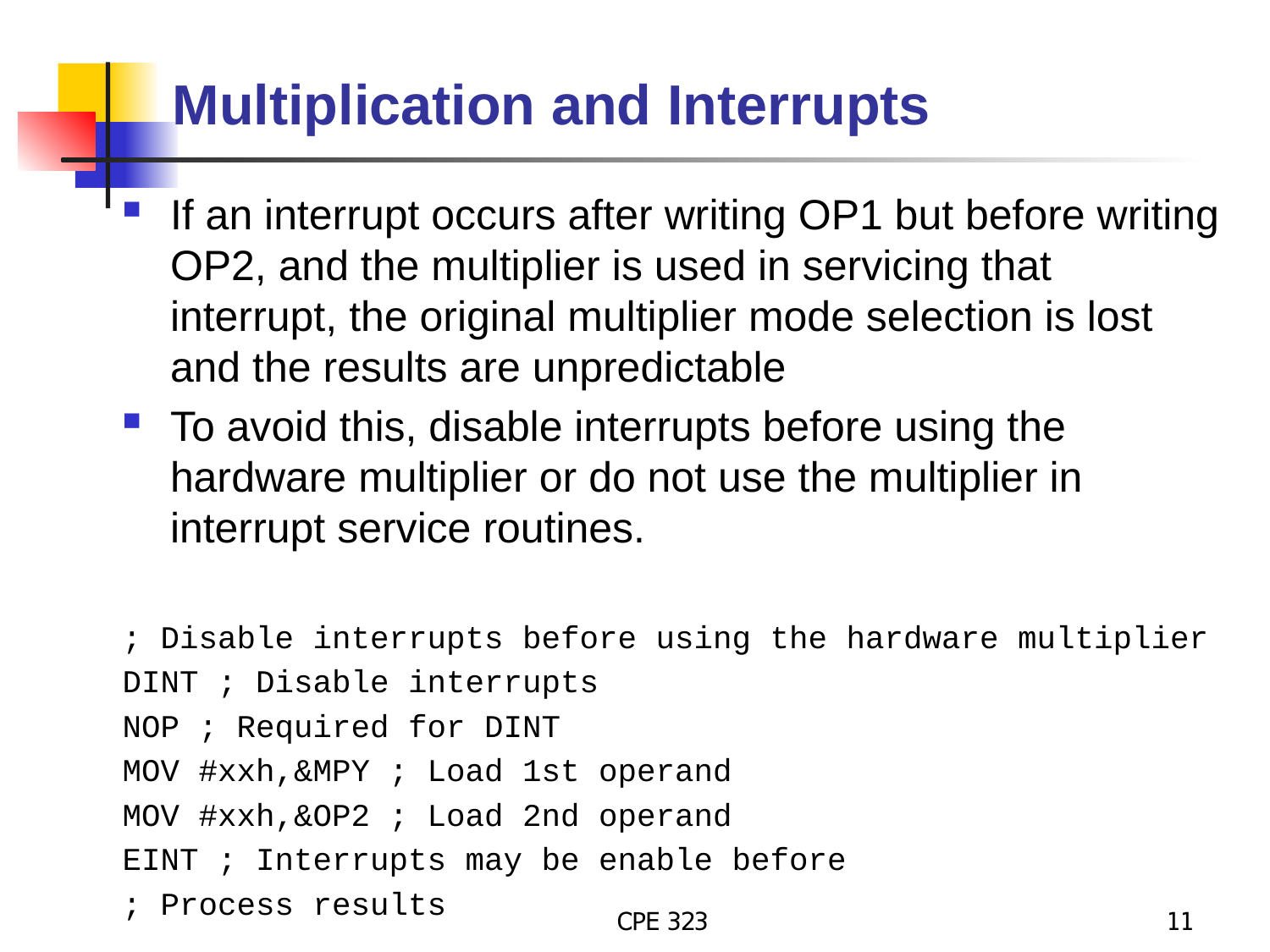

# Multiplication and Interrupts
If an interrupt occurs after writing OP1 but before writing OP2, and the multiplier is used in servicing that interrupt, the original multiplier mode selection is lost and the results are unpredictable
To avoid this, disable interrupts before using the hardware multiplier or do not use the multiplier in interrupt service routines.

; Disable interrupts before using the hardware multiplier
DINT ; Disable interrupts
NOP ; Required for DINT
MOV #xxh,&MPY ; Load 1st operand
MOV #xxh,&OP2 ; Load 2nd operand
EINT ; Interrupts may be enable before
; Process results
CPE 323
11